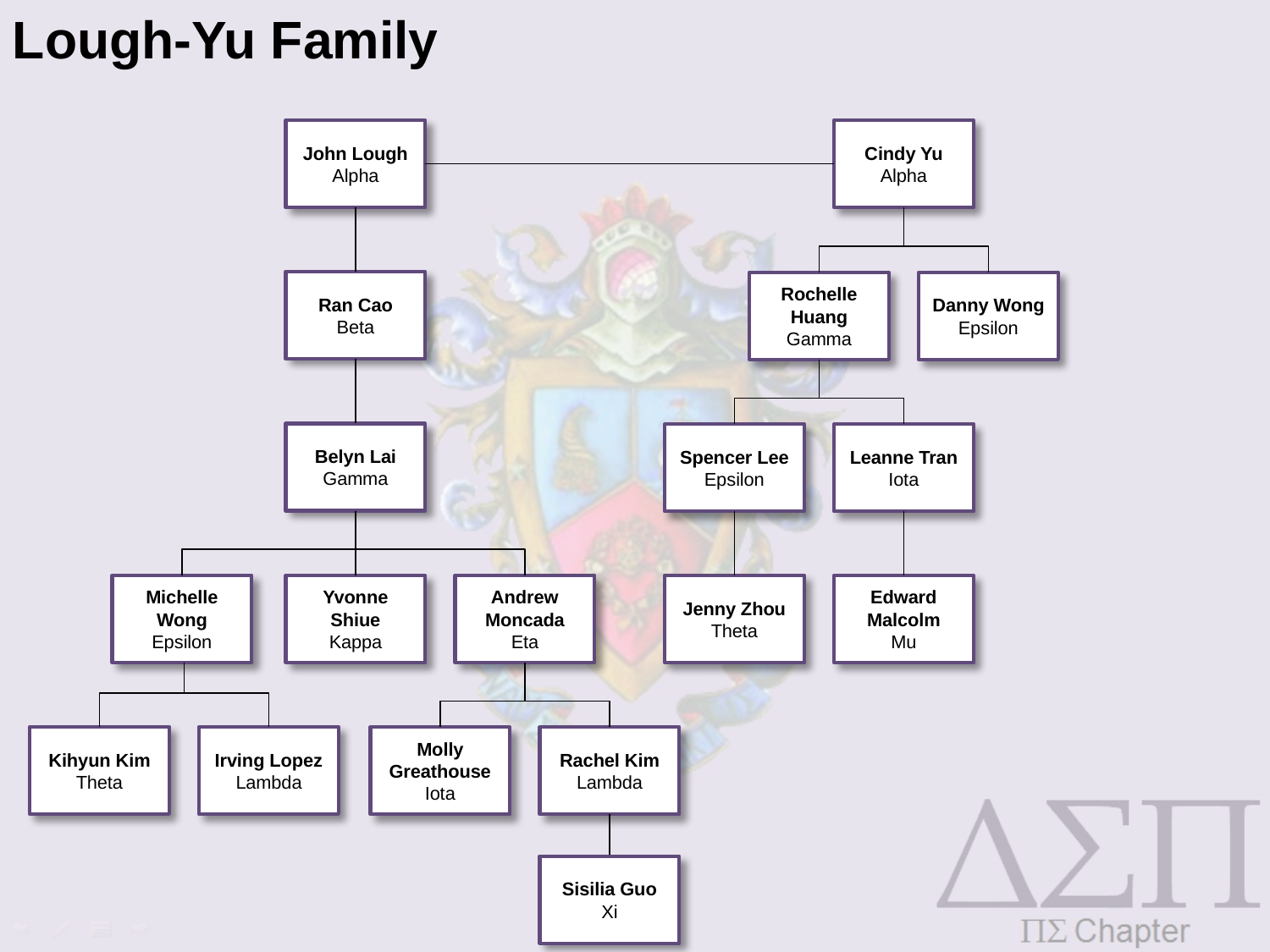

Lough-Yu Family
John Lough
Alpha
Cindy Yu
Alpha
Ran Cao
Beta
Rochelle Huang
Gamma
Danny Wong
Epsilon
Belyn Lai
Gamma
Spencer Lee
Epsilon
Leanne Tran
Iota
Michelle Wong
Epsilon
Andrew Moncada
Eta
Yvonne Shiue
Kappa
Jenny Zhou
Theta
Edward Malcolm
Mu
Kihyun Kim
Theta
Irving Lopez
Lambda
Molly Greathouse
Iota
Rachel Kim
Lambda
Sisilia Guo
Xi